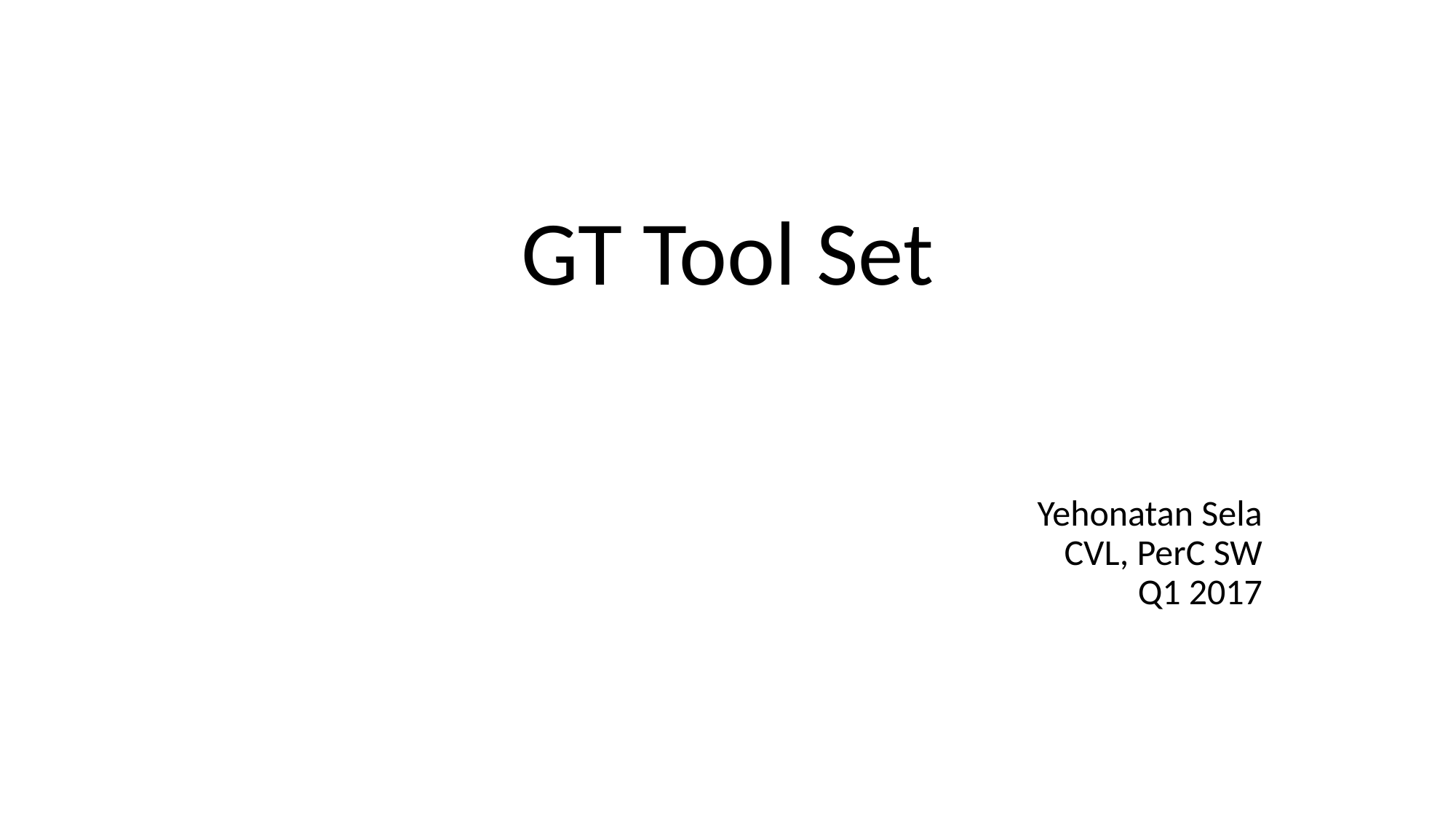

# GT Tool Set

Yehonatan Sela
CVL, PerC SW
Q1 2017